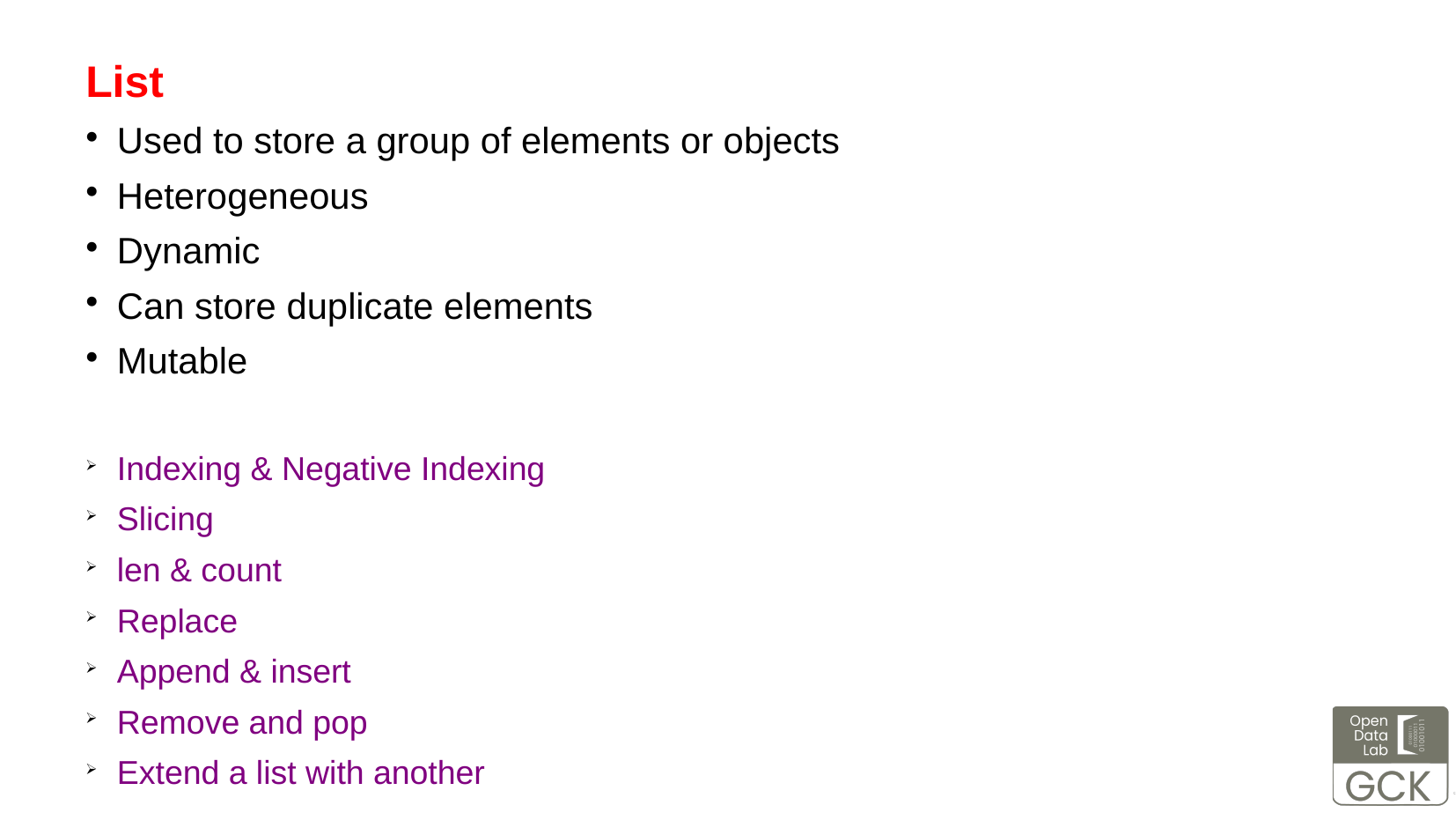

List
Used to store a group of elements or objects
Heterogeneous
Dynamic
Can store duplicate elements
Mutable

Indexing & Negative Indexing
Slicing
len & count
Replace
Append & insert
Remove and pop
Extend a list with another